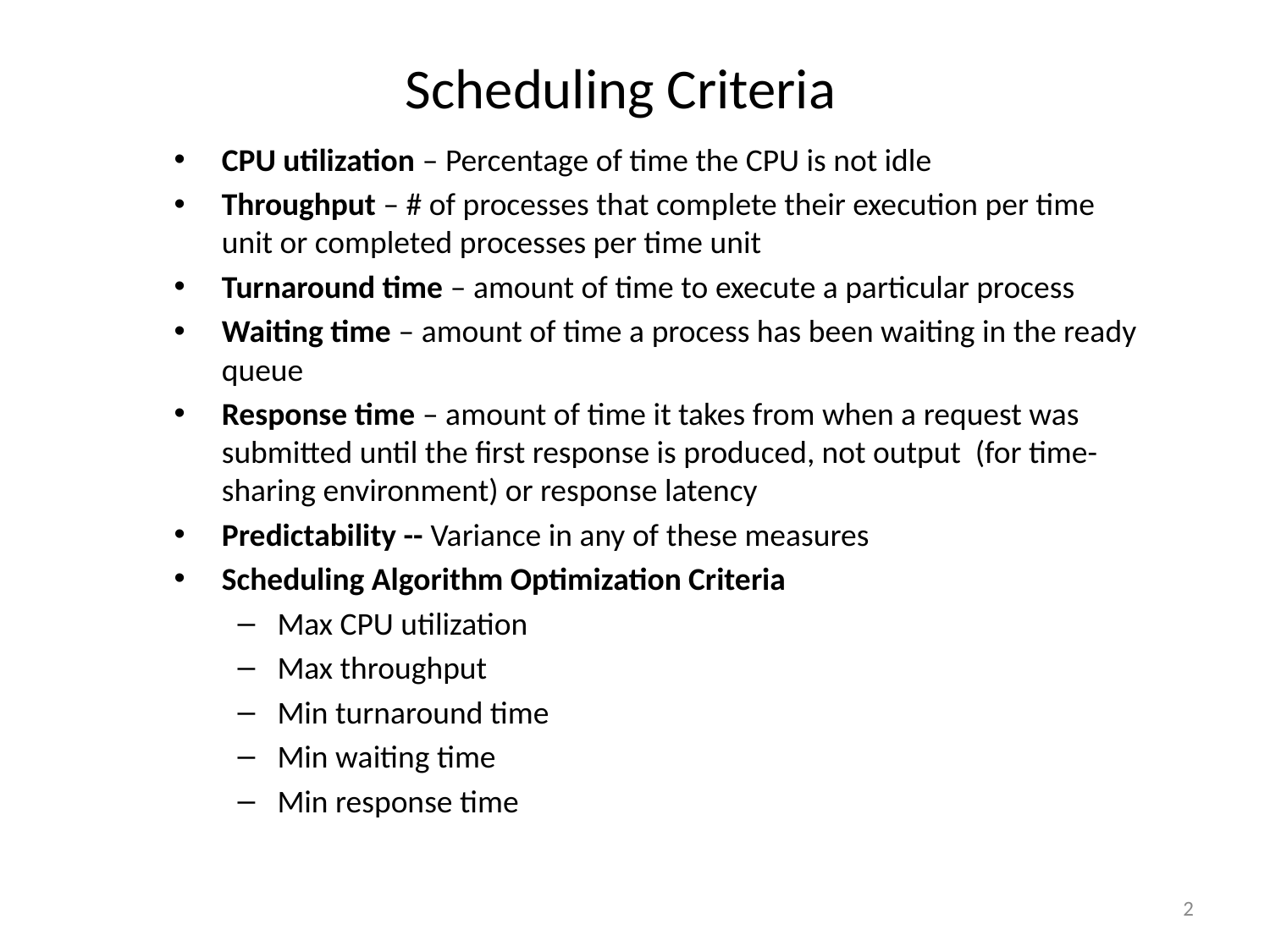

# Scheduling Criteria
CPU utilization – Percentage of time the CPU is not idle
Throughput – # of processes that complete their execution per time unit or completed processes per time unit
Turnaround time – amount of time to execute a particular process
Waiting time – amount of time a process has been waiting in the ready queue
Response time – amount of time it takes from when a request was submitted until the first response is produced, not output  (for time-sharing environment) or response latency
Predictability -- Variance in any of these measures
Scheduling Algorithm Optimization Criteria
Max CPU utilization
Max throughput
Min turnaround time
Min waiting time
Min response time

2